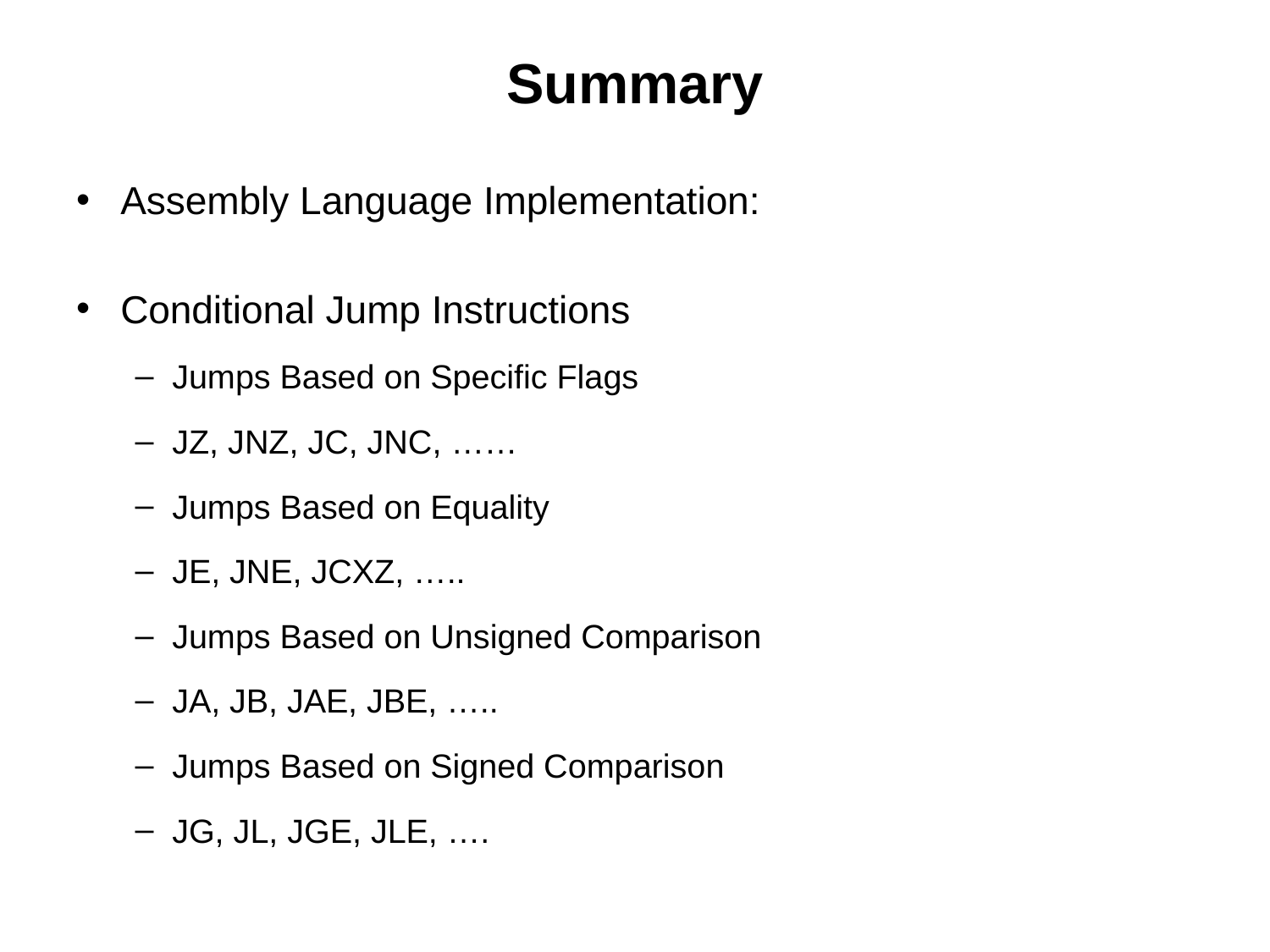

# Summary
Assembly Language Implementation:

Conditional Jump Instructions
Jumps Based on Specific Flags
JZ, JNZ, JC, JNC, ……
Jumps Based on Equality
JE, JNE, JCXZ, …..
Jumps Based on Unsigned Comparison
JA, JB, JAE, JBE, …..
Jumps Based on Signed Comparison
JG, JL, JGE, JLE, ….